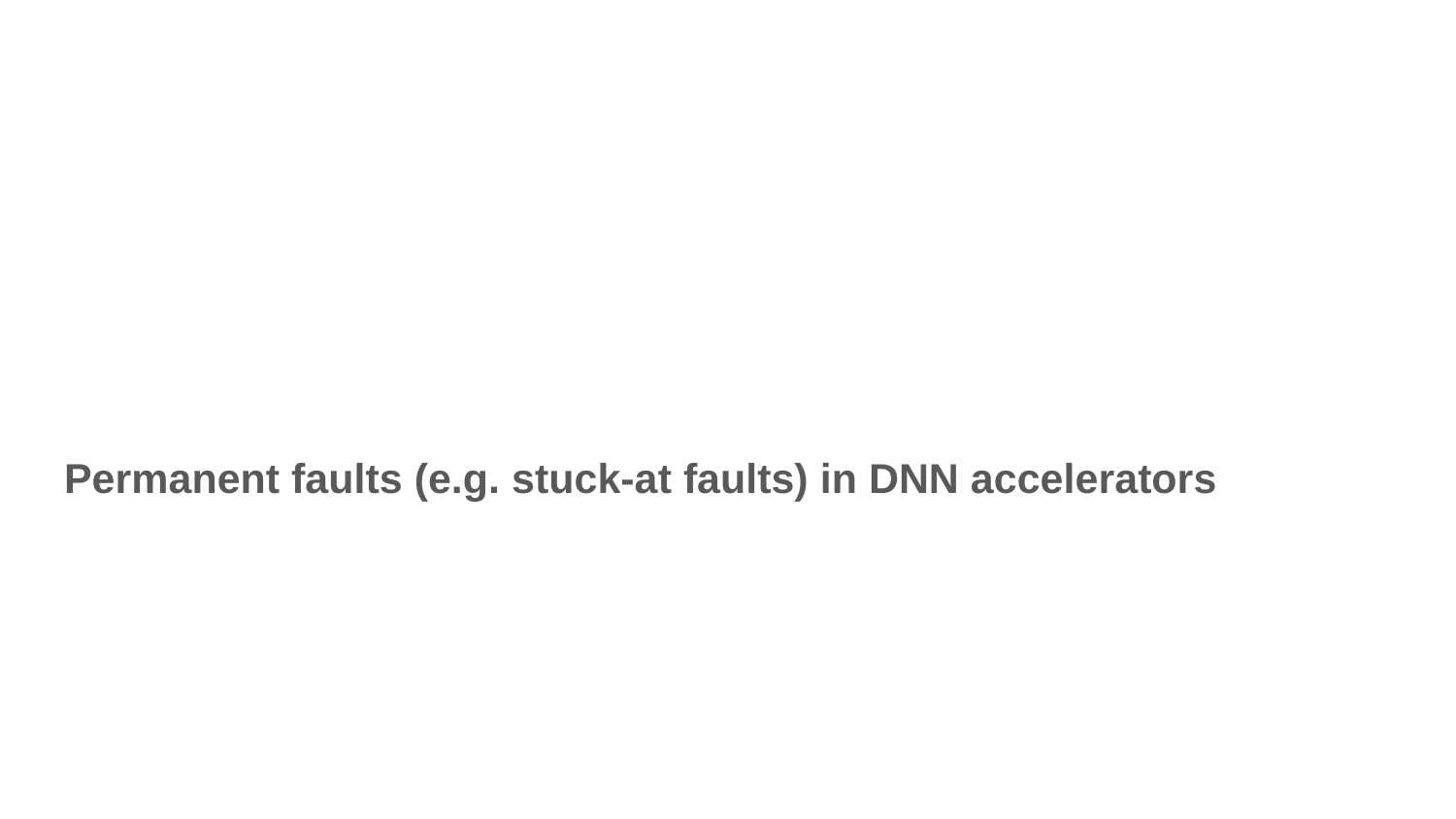

#

Permanent faults (e.g. stuck-at faults) in DNN accelerators